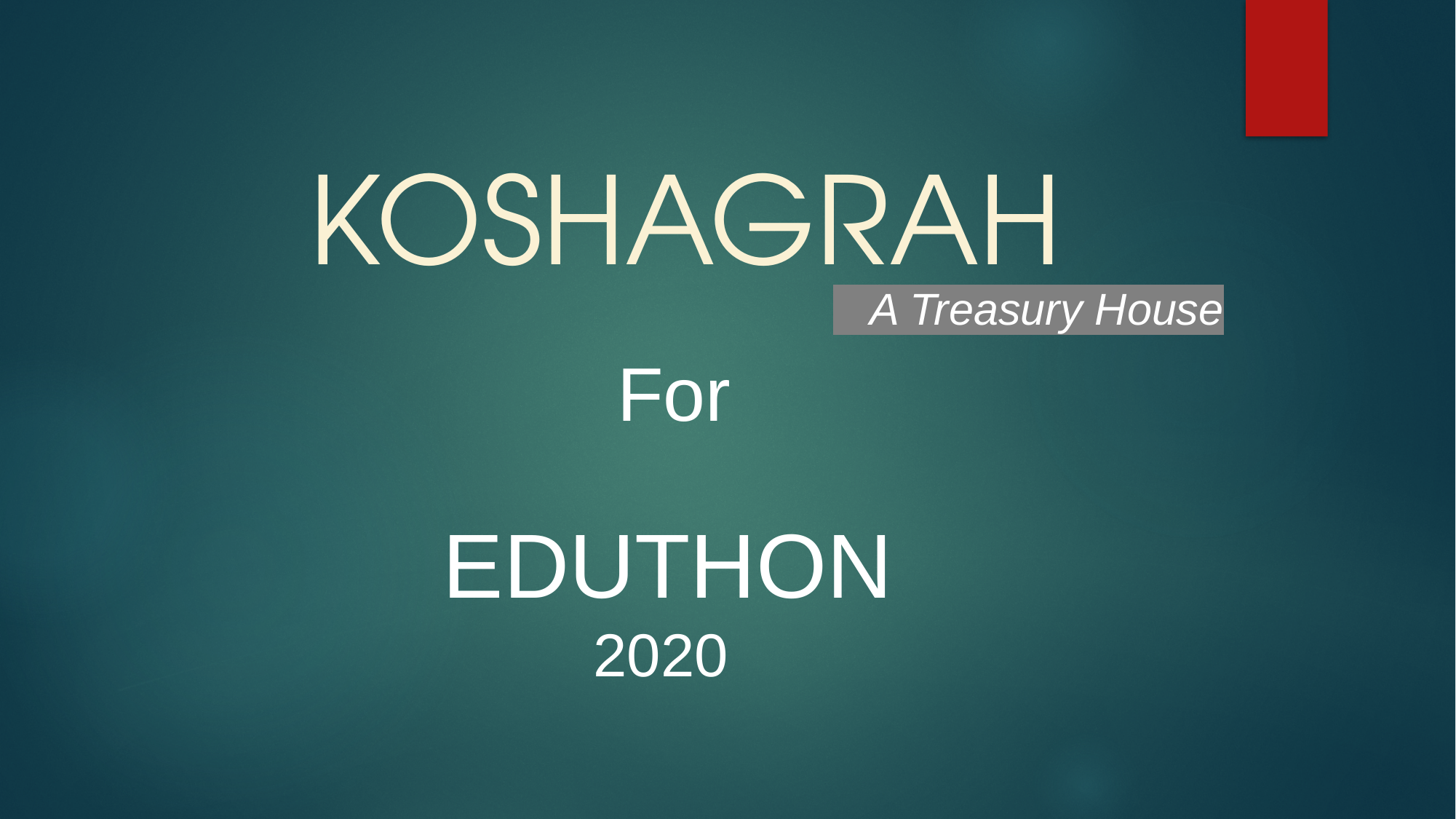

# KOSHAGRAH
   A Treasury House
For

        EDUTHON
                 2020